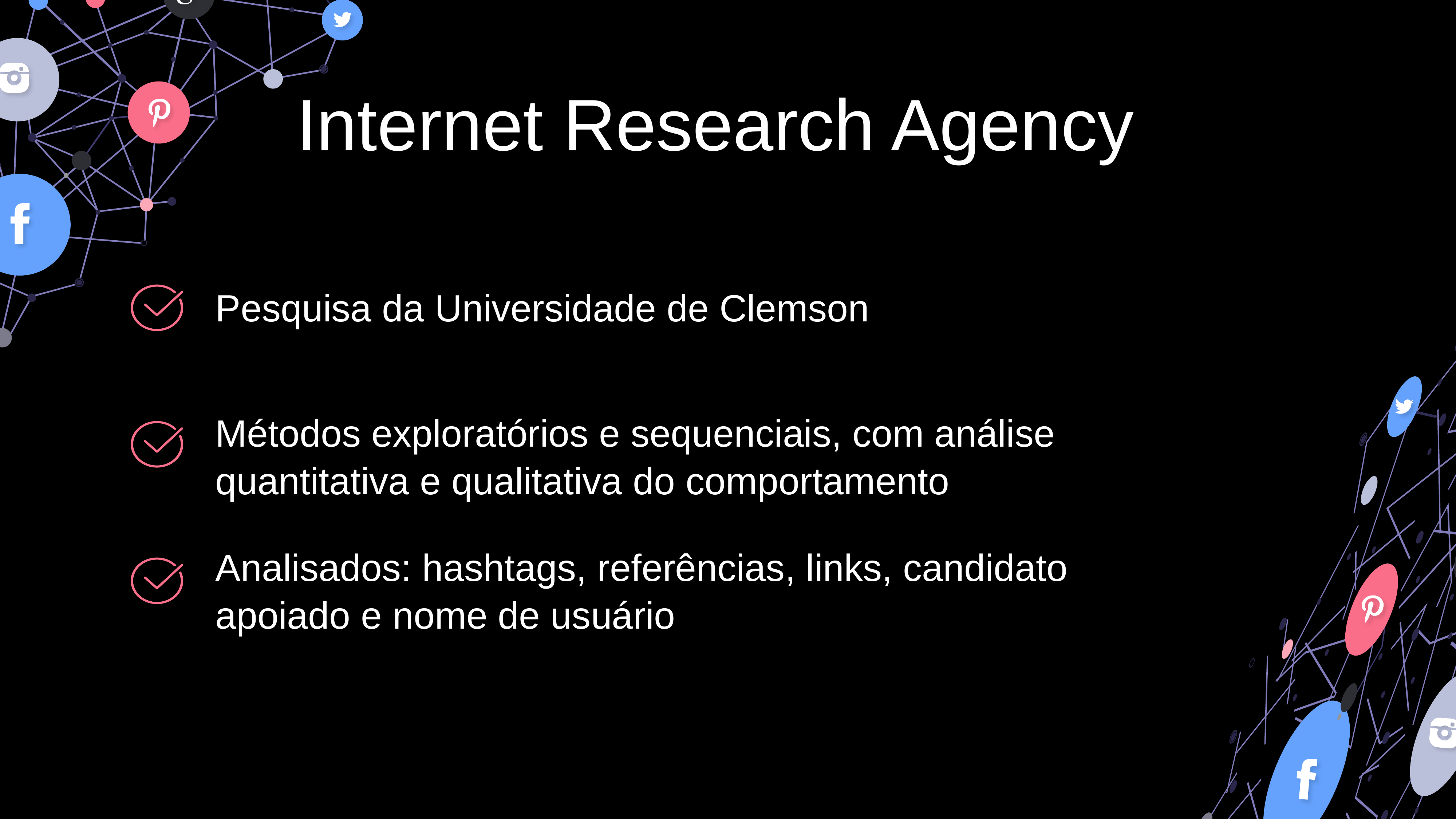

Internet Research Agency
Pesquisa da Universidade de Clemson

Métodos exploratórios e sequenciais, com análise quantitativa e qualitativa do comportamento

Analisados: hashtags, referências, links, candidato apoiado e nome de usuário